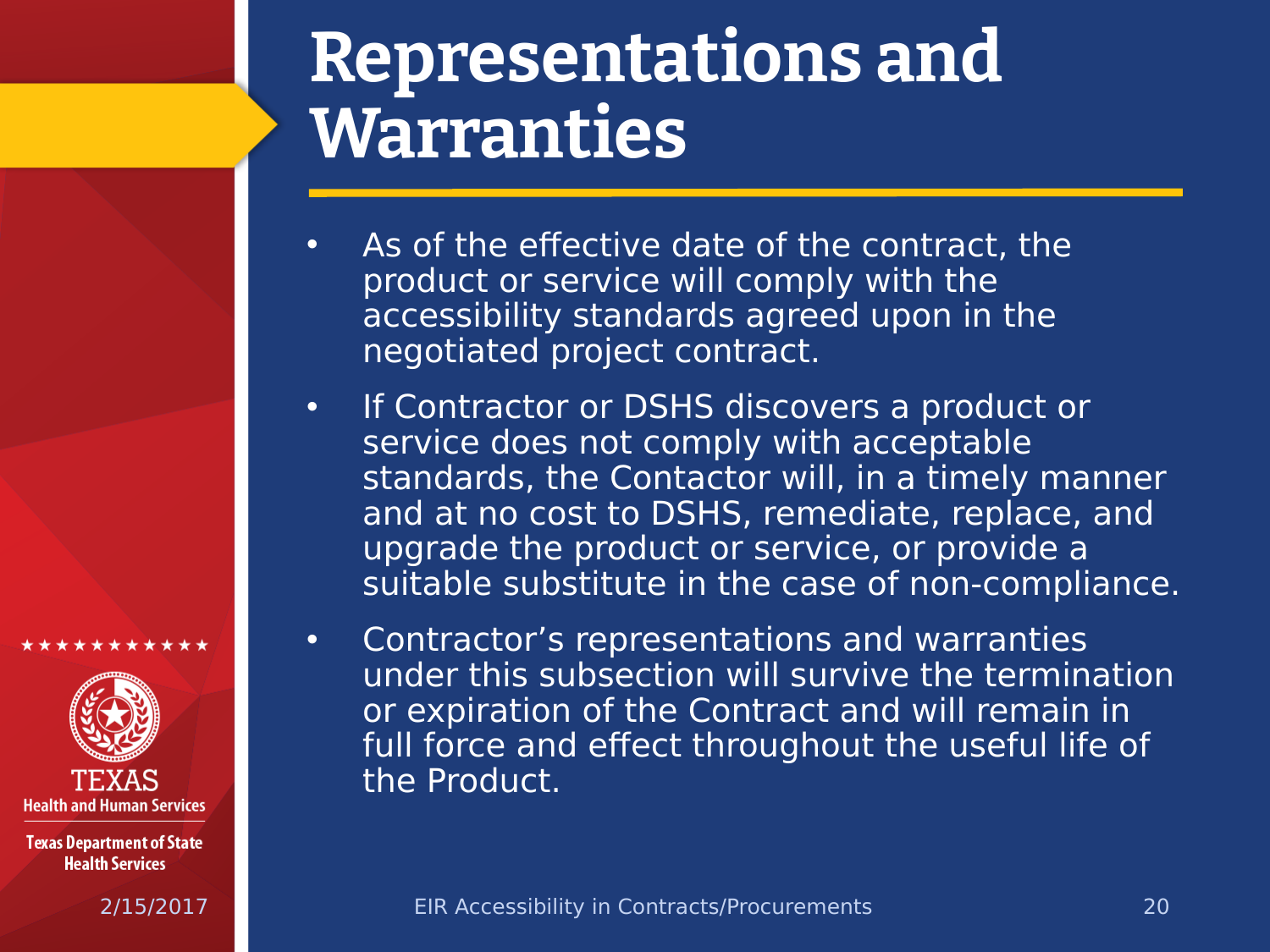

# Representations and Warranties
As of the effective date of the contract, the product or service will comply with the accessibility standards agreed upon in the negotiated project contract.
If Contractor or DSHS discovers a product or service does not comply with acceptable standards, the Contactor will, in a timely manner and at no cost to DSHS, remediate, replace, and upgrade the product or service, or provide a suitable substitute in the case of non-compliance.
Contractor’s representations and warranties under this subsection will survive the termination or expiration of the Contract and will remain in full force and effect throughout the useful life of the Product.
2/15/2017
EIR Accessibility in Contracts/Procurements
20